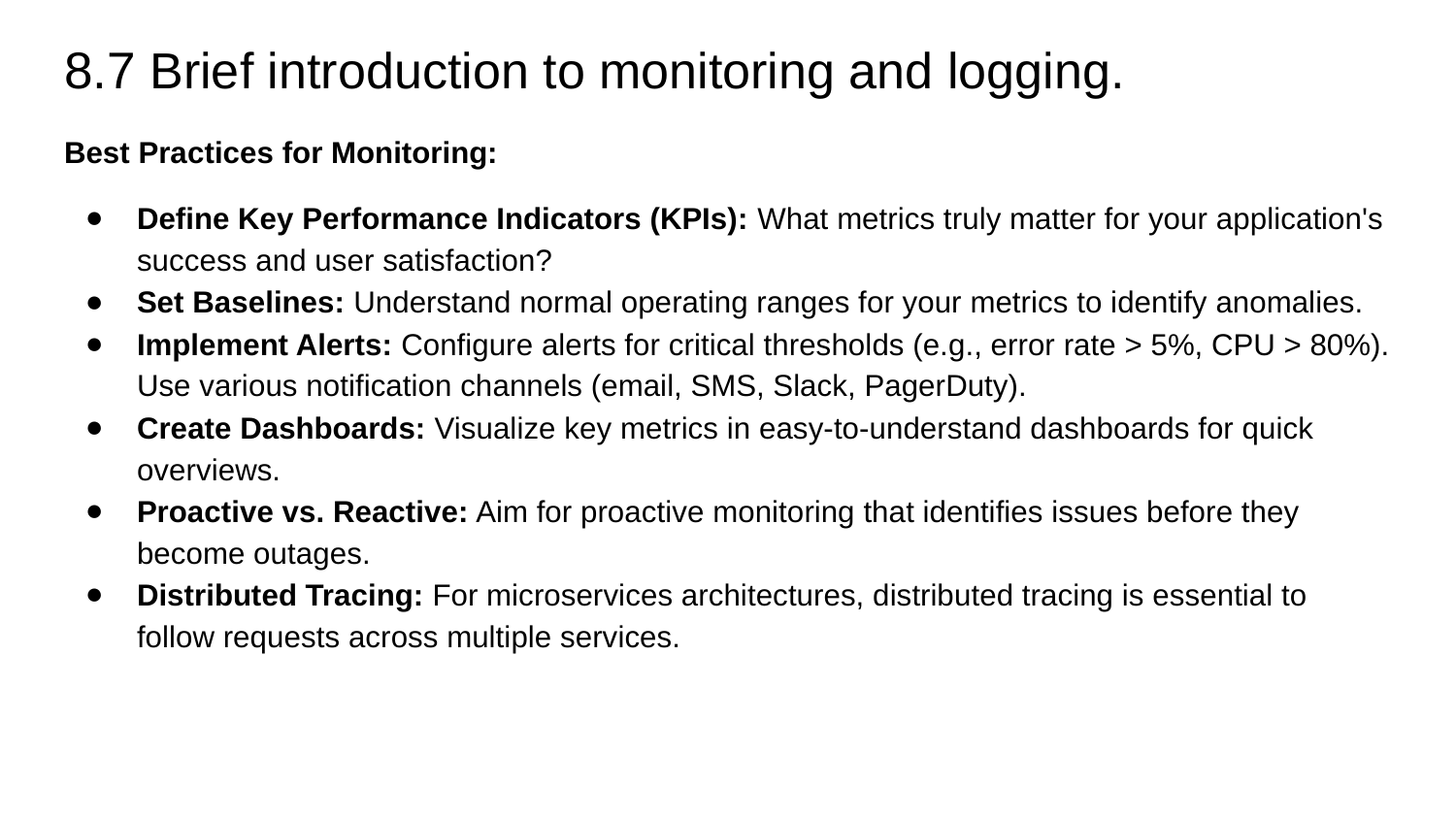

# 8.7 Brief introduction to monitoring and logging.

Best Practices for Monitoring:
Define Key Performance Indicators (KPIs): What metrics truly matter for your application's success and user satisfaction?
Set Baselines: Understand normal operating ranges for your metrics to identify anomalies.
Implement Alerts: Configure alerts for critical thresholds (e.g., error rate > 5%, CPU > 80%). Use various notification channels (email, SMS, Slack, PagerDuty).
Create Dashboards: Visualize key metrics in easy-to-understand dashboards for quick overviews.
Proactive vs. Reactive: Aim for proactive monitoring that identifies issues before they become outages.
Distributed Tracing: For microservices architectures, distributed tracing is essential to follow requests across multiple services.